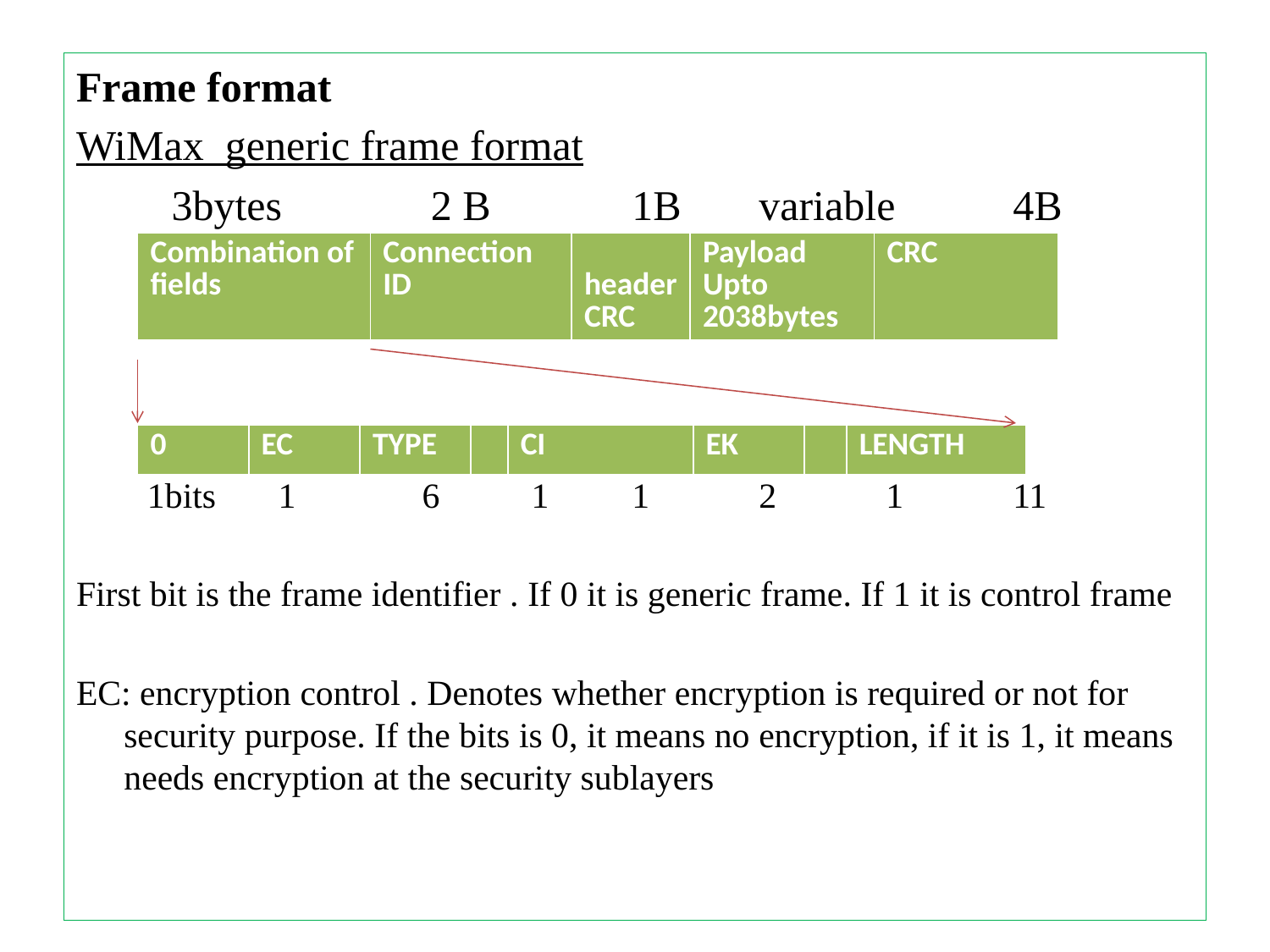

Frame format
WiMax  generic frame format
         3bytes	     2 B   	1B	variable	4B

        1bits       1	     6	   1	1	2	1	11

First bit is the frame identifier . If 0 it is generic frame. If 1 it is control frame

EC: encryption control . Denotes whether encryption is required or not for security purpose. If the bits is 0, it means no encryption, if it is 1, it means needs encryption at the security sublayers
| Combination of fields | Connection ID | header CRC | Payload Upto 2038bytes | CRC |
| --- | --- | --- | --- | --- |
| 0 | EC | TYPE |  | CI | EK |  | LENGTH |
| --- | --- | --- | --- | --- | --- | --- | --- |